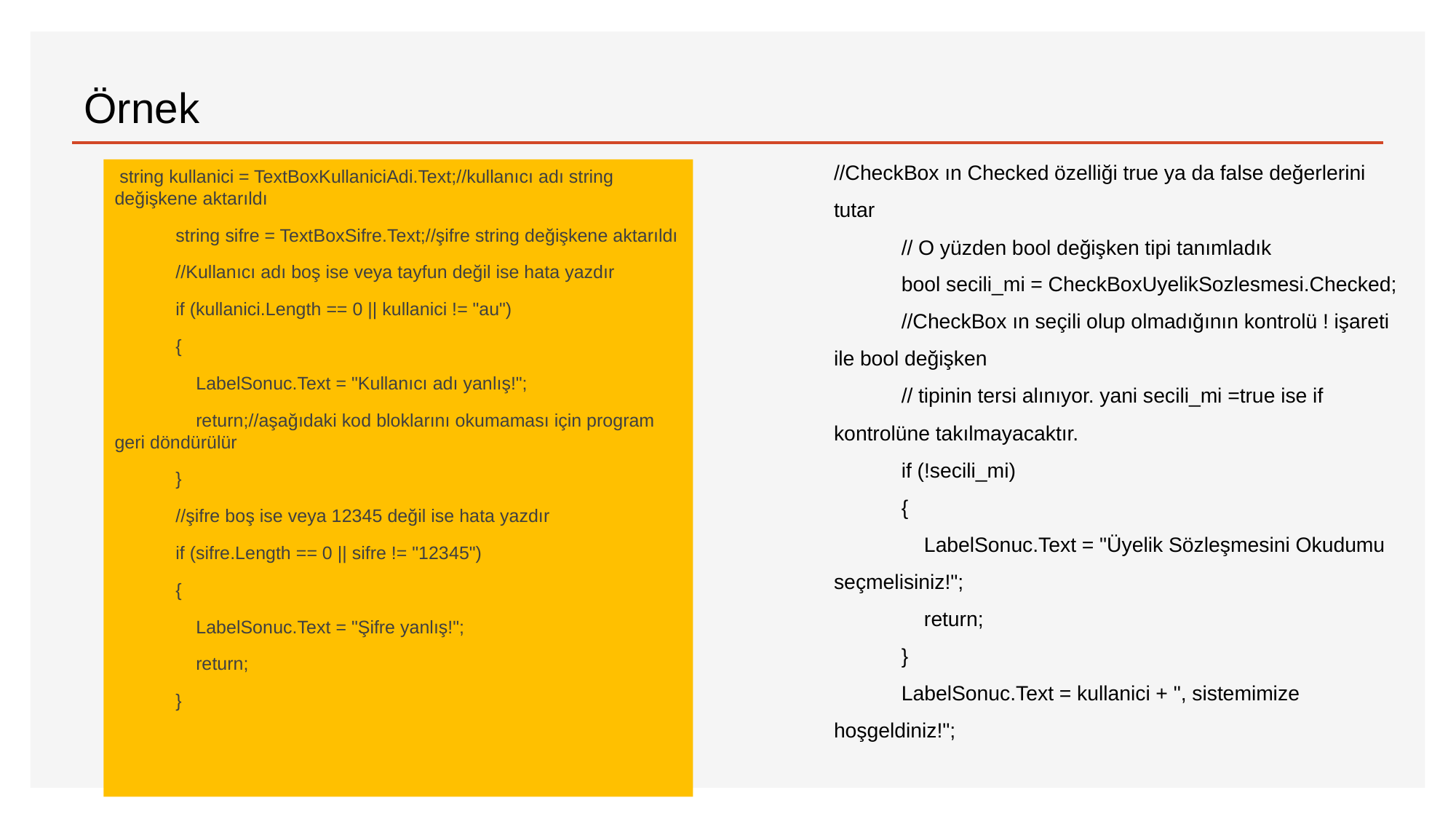

# Örnek
//CheckBox ın Checked özelliği true ya da false değerlerini tutar
            // O yüzden bool değişken tipi tanımladık
            bool secili_mi = CheckBoxUyelikSozlesmesi.Checked;
            //CheckBox ın seçili olup olmadığının kontrolü ! işareti ile bool değişken
            // tipinin tersi alınıyor. yani secili_mi =true ise if kontrolüne takılmayacaktır.
            if (!secili_mi)
            {
                LabelSonuc.Text = "Üyelik Sözleşmesini Okudumu seçmelisiniz!";
                return;
            }
            LabelSonuc.Text = kullanici + ", sistemimize hoşgeldiniz!";
 string kullanici = TextBoxKullaniciAdi.Text;//kullanıcı adı string değişkene aktarıldı
            string sifre = TextBoxSifre.Text;//şifre string değişkene aktarıldı
            //Kullanıcı adı boş ise veya tayfun değil ise hata yazdır
            if (kullanici.Length == 0 || kullanici != "au")
            {
                LabelSonuc.Text = "Kullanıcı adı yanlış!";
                return;//aşağıdaki kod bloklarını okumaması için program geri döndürülür
            }
            //şifre boş ise veya 12345 değil ise hata yazdır
            if (sifre.Length == 0 || sifre != "12345")
            {
                LabelSonuc.Text = "Şifre yanlış!";
                return;
            }